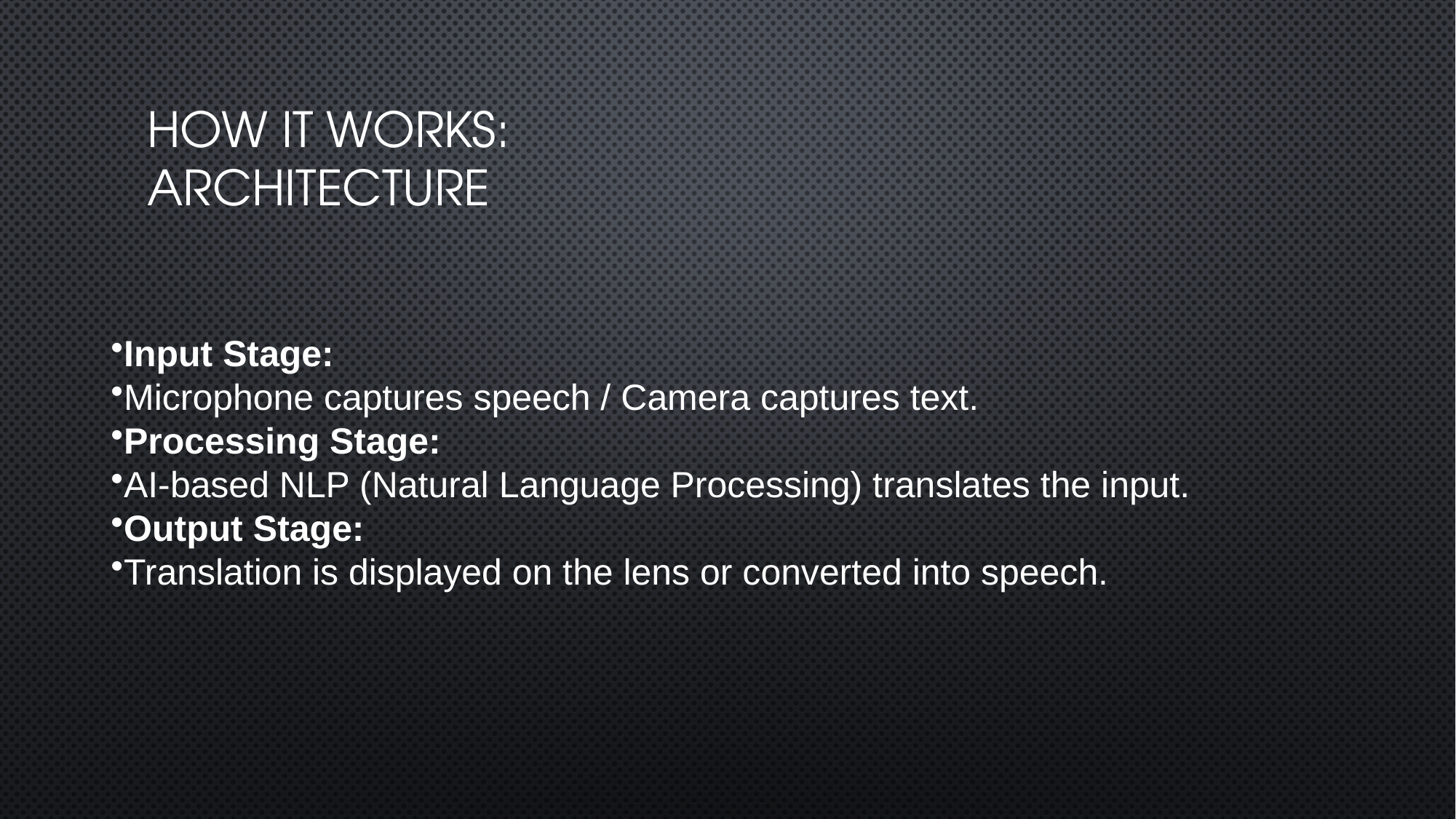

# How it works: Architecture
Input Stage:
Microphone captures speech / Camera captures text.
Processing Stage:
AI-based NLP (Natural Language Processing) translates the input.
Output Stage:
Translation is displayed on the lens or converted into speech.